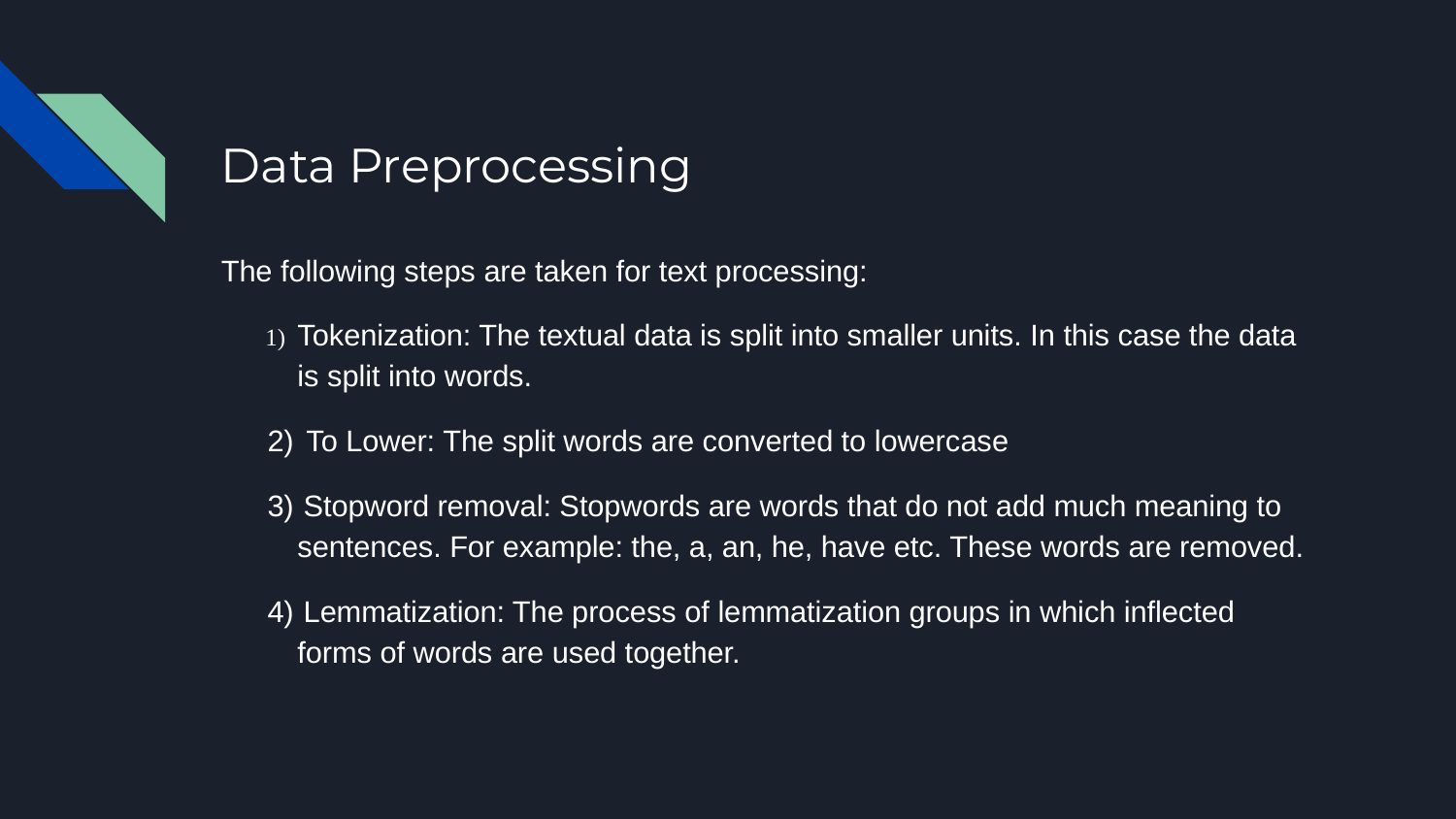

# Data Preprocessing

The following steps are taken for text processing:
 1)	Tokenization: The textual data is split into smaller units. In this case the data is split into words.
 2)  To Lower: The split words are converted to lowercase
 3)	 Stopword removal: Stopwords are words that do not add much meaning to sentences. For example: the, a, an, he, have etc. These words are removed.
 4)	 Lemmatization: The process of lemmatization groups in which inflected forms of words are used together.